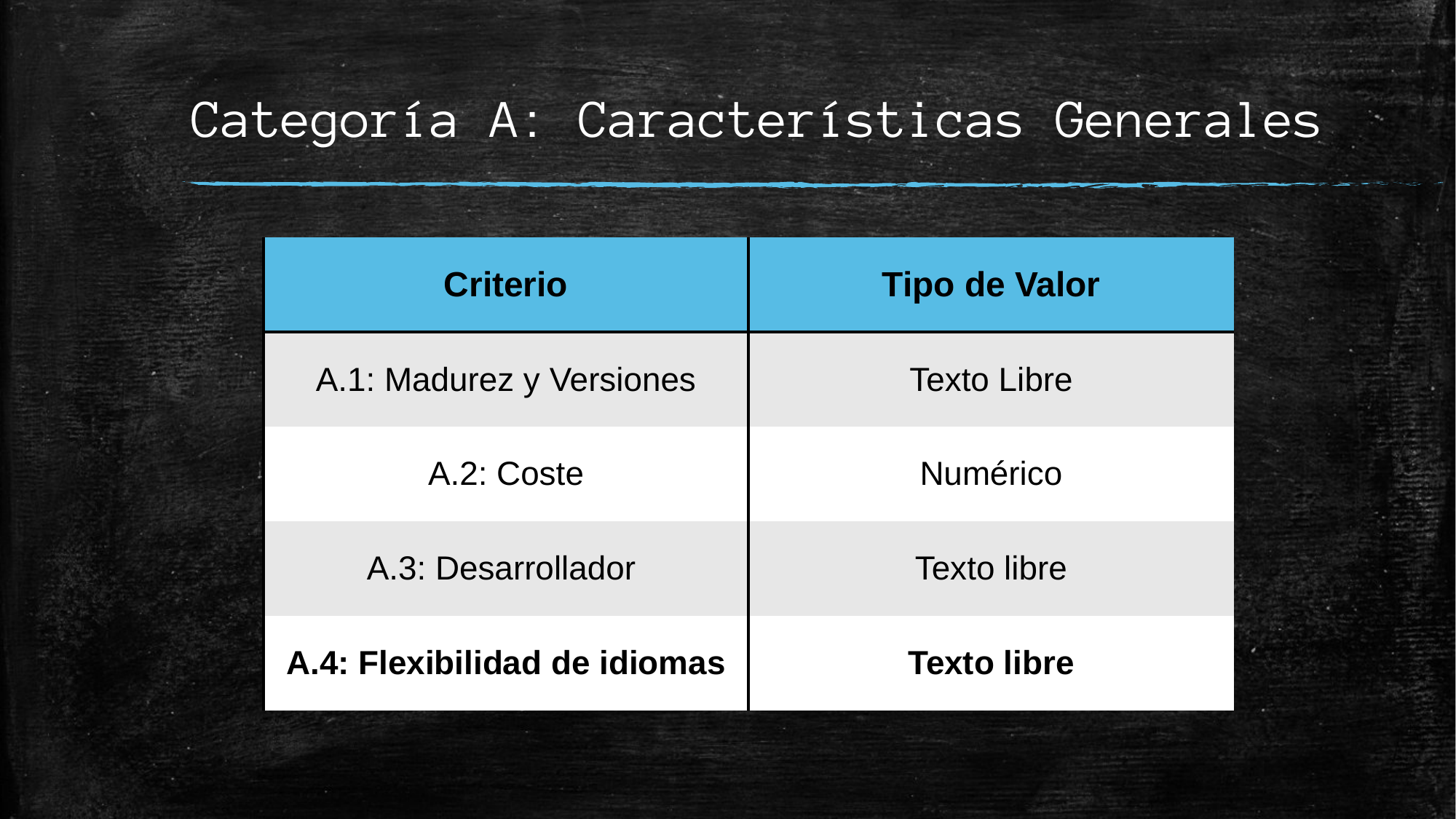

# Categoría A: Características Generales

| Criterio | Tipo de Valor |
| --- | --- |
| A.1: Madurez y Versiones | Texto Libre |
| A.2: Coste | Numérico |
| A.3: Desarrollador | Texto libre |
| A.4: Flexibilidad de idiomas | Texto libre |